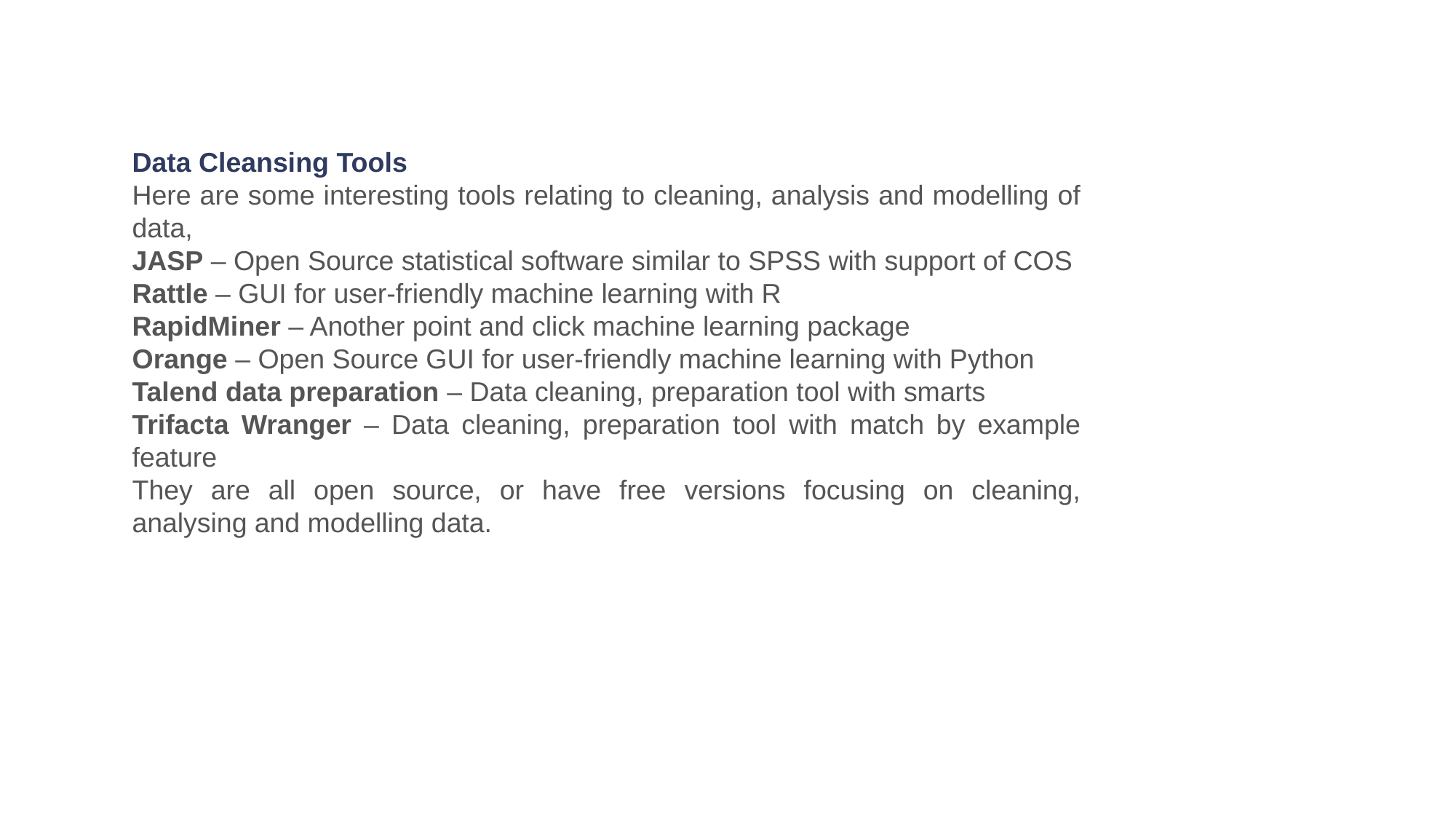

Data Cleansing Tools
Here are some interesting tools relating to cleaning, analysis and modelling of data,
JASP – Open Source statistical software similar to SPSS with support of COS
Rattle – GUI for user-friendly machine learning with R
RapidMiner – Another point and click machine learning package
Orange – Open Source GUI for user-friendly machine learning with Python
Talend data preparation – Data cleaning, preparation tool with smarts
Trifacta Wranger – Data cleaning, preparation tool with match by example feature
They are all open source, or have free versions focusing on cleaning, analysing and modelling data.